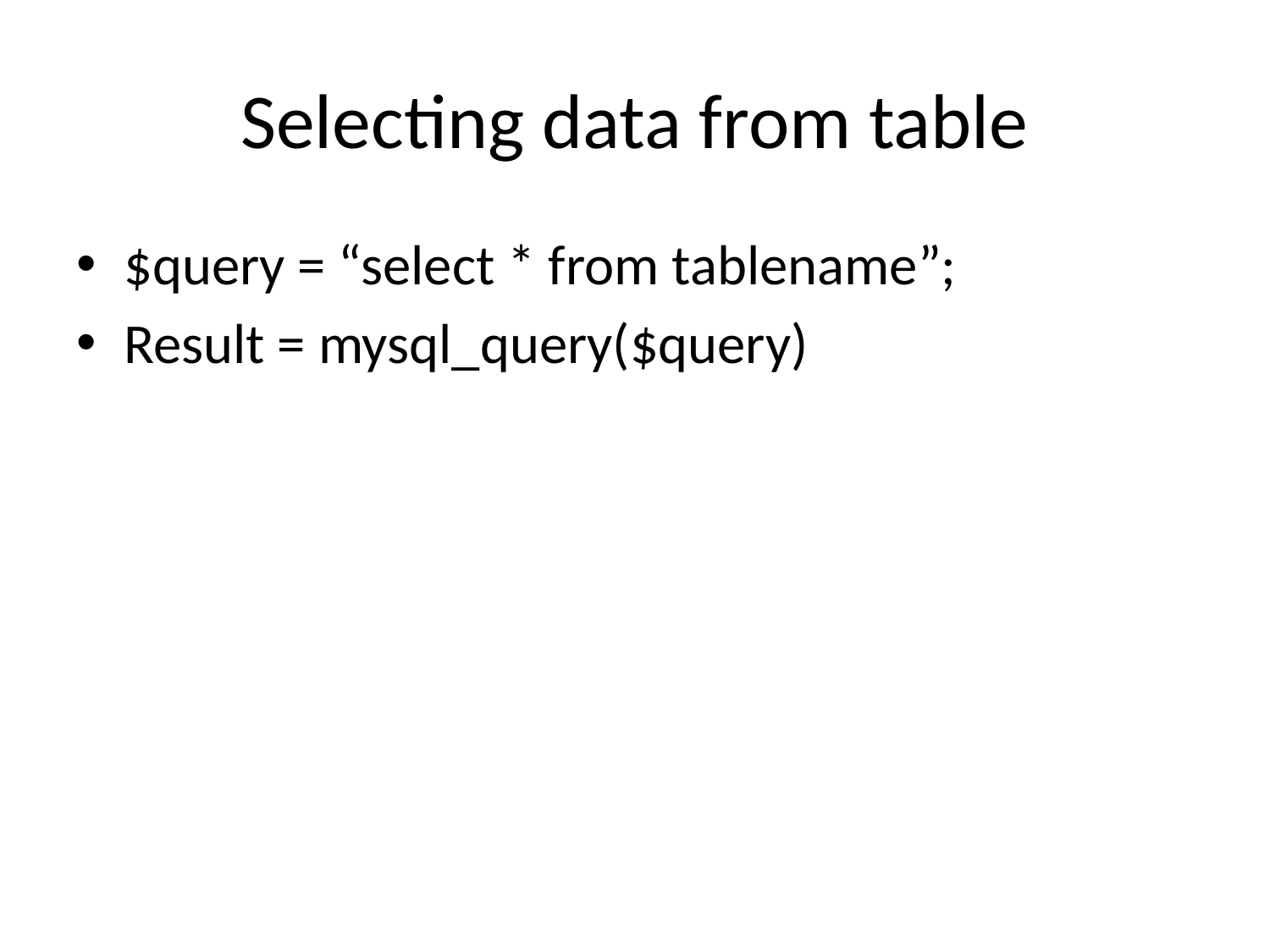

# Selecting data from table
$query = “select * from tablename”;
Result = mysql_query($query)